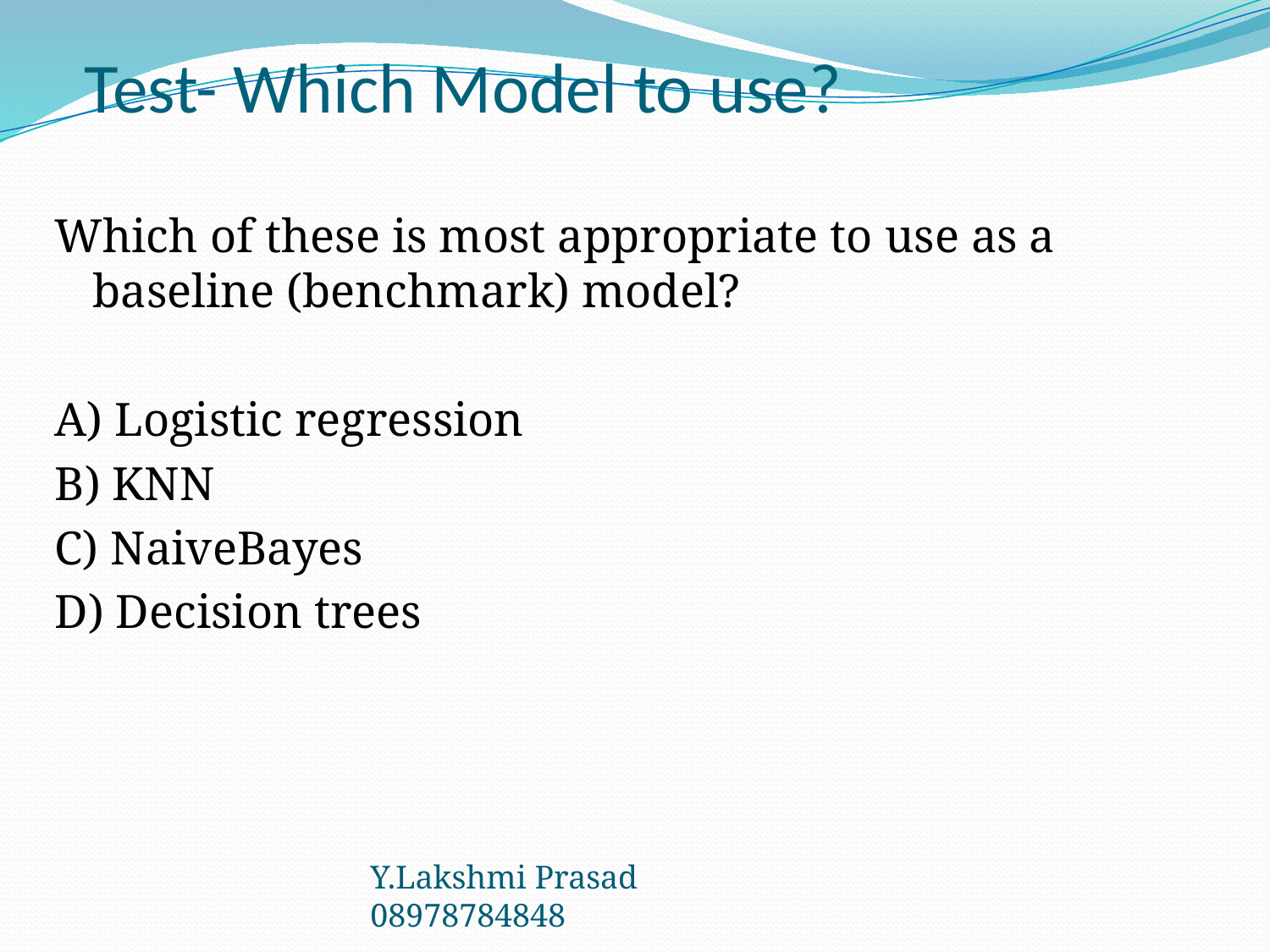

# Test- Which Model to use?
Which of these is most appropriate to use as a baseline (benchmark) model?

A) Logistic regression
B) KNN
C) NaiveBayes
D) Decision trees

Y.Lakshmi Prasad 08978784848